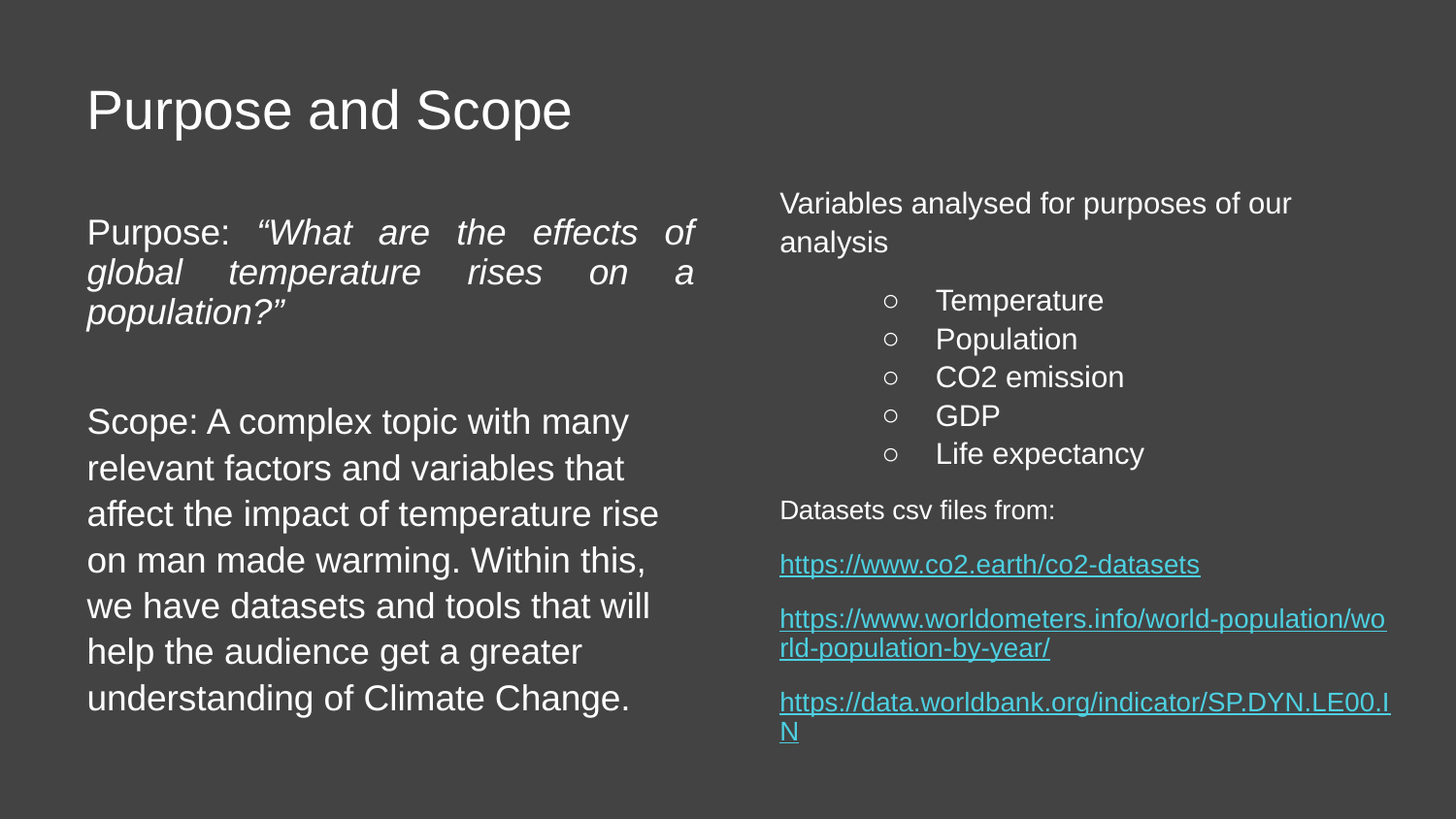

# Purpose and Scope
Variables analysed for purposes of our analysis
Temperature
Population
CO2 emission
GDP
Life expectancy
Datasets csv files from:
https://www.co2.earth/co2-datasets
https://www.worldometers.info/world-population/world-population-by-year/
https://data.worldbank.org/indicator/SP.DYN.LE00.IN

Purpose: “What are the effects of global temperature rises on a population?”

Scope: A complex topic with many relevant factors and variables that affect the impact of temperature rise on man made warming. Within this, we have datasets and tools that will help the audience get a greater understanding of Climate Change.